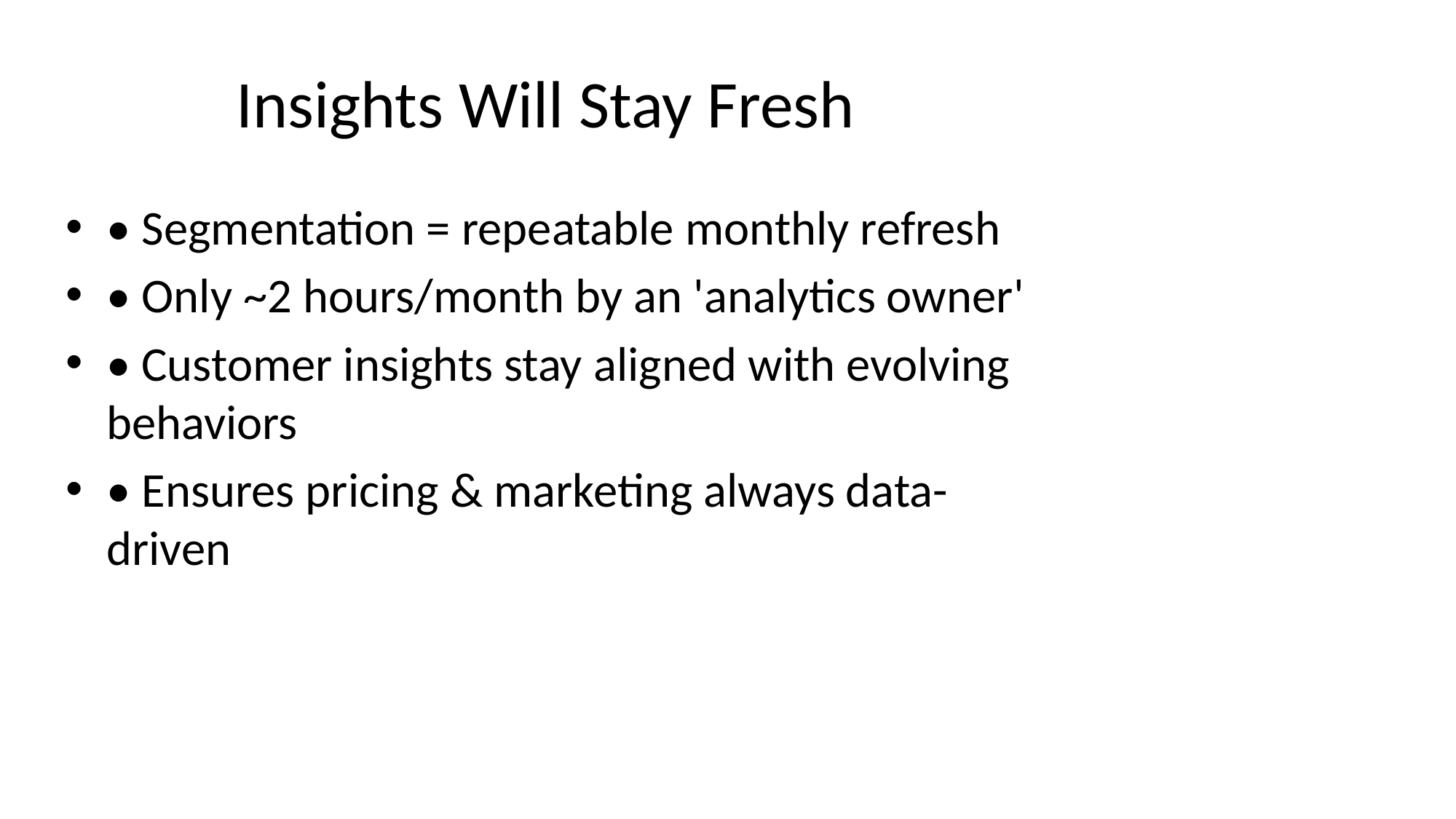

# Insights Will Stay Fresh
• Segmentation = repeatable monthly refresh
• Only ~2 hours/month by an 'analytics owner'
• Customer insights stay aligned with evolving behaviors
• Ensures pricing & marketing always data-driven